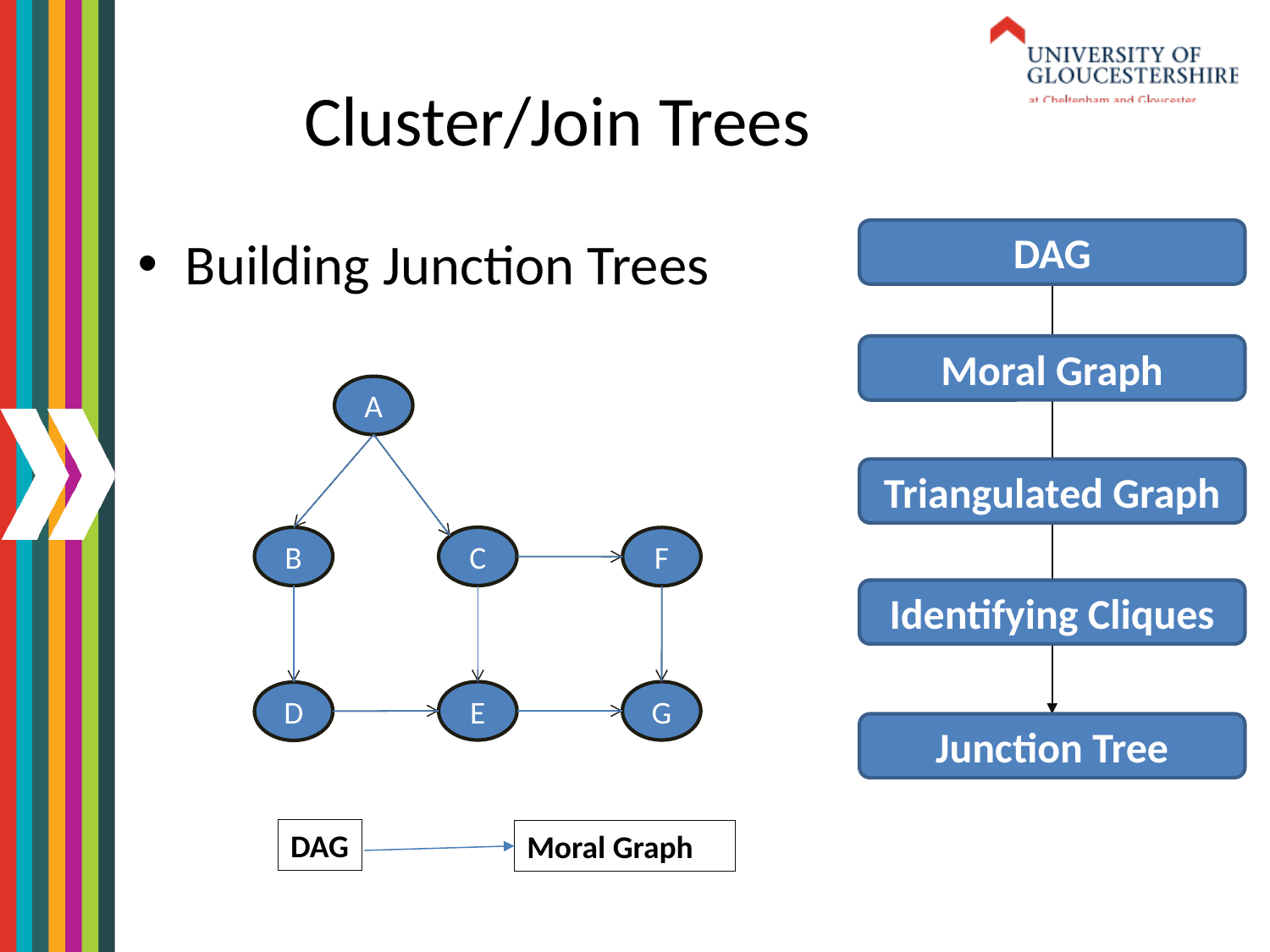

# Cluster/Join Trees
DAG
Building Junction Trees
Moral Graph
A
Triangulated Graph
B
C
F
Identifying Cliques
E
G
D
Junction Tree
DAG
Moral Graph